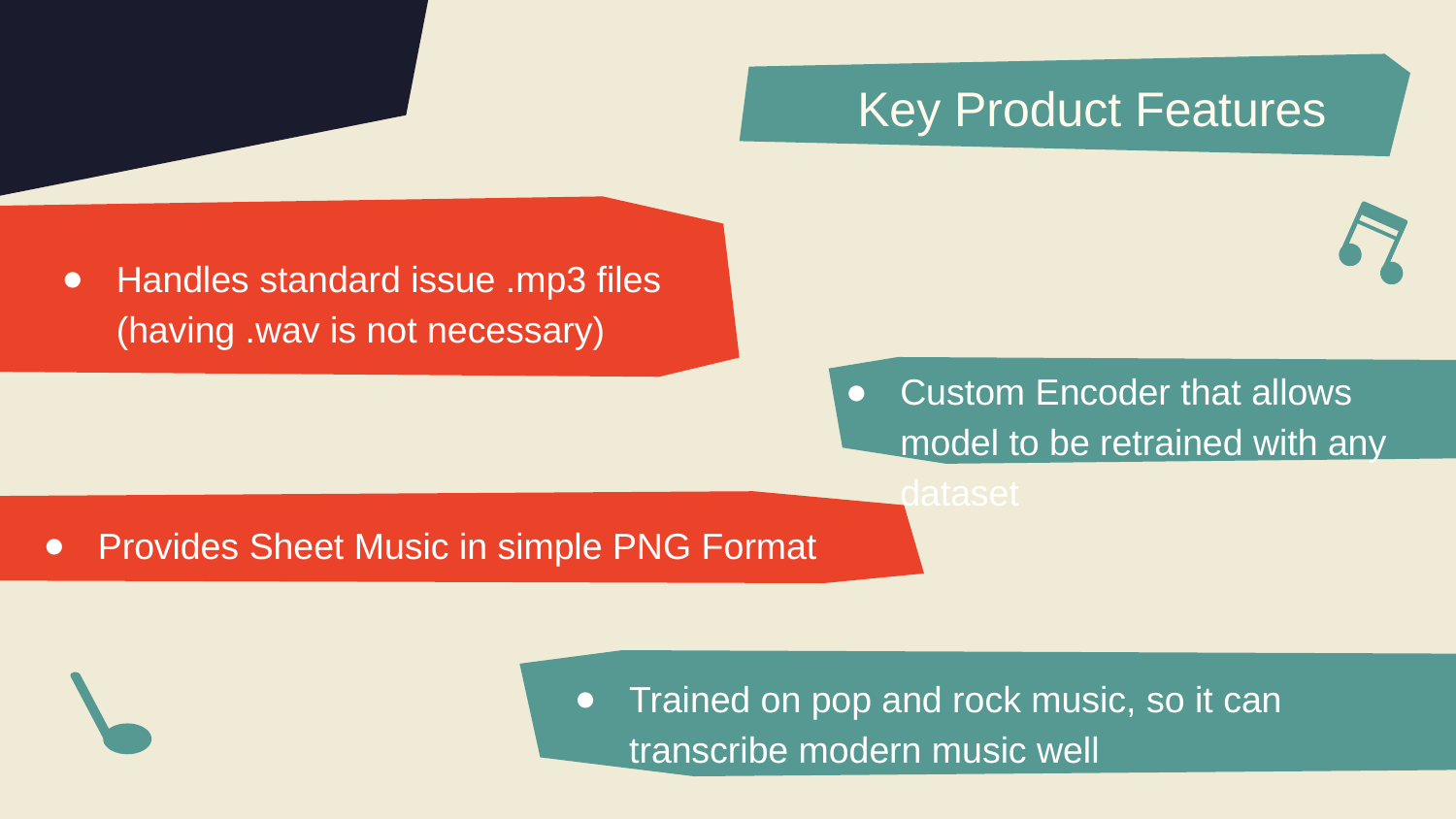

# Key Product Features

Handles standard issue .mp3 files (having .wav is not necessary)

Custom Encoder that allows model to be retrained with any dataset

Provides Sheet Music in simple PNG Format

Trained on pop and rock music, so it can transcribe modern music well